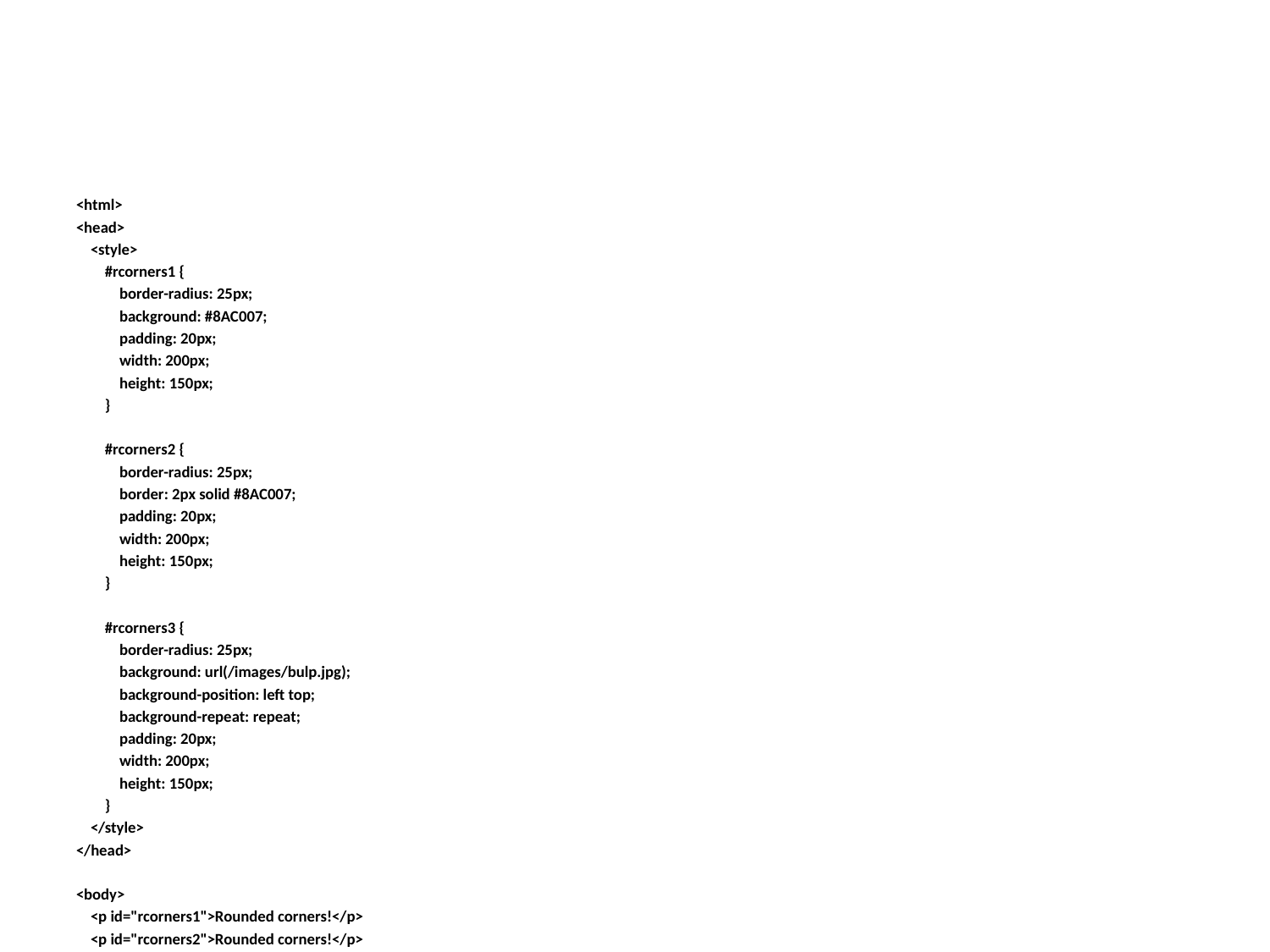

#
<html>
<head>
    <style>
        #rcorners1 {
            border-radius: 25px;
            background: #8AC007;
            padding: 20px;
            width: 200px;
            height: 150px;
        }

        #rcorners2 {
            border-radius: 25px;
            border: 2px solid #8AC007;
            padding: 20px;
            width: 200px;
            height: 150px;
        }

        #rcorners3 {
            border-radius: 25px;
            background: url(/images/bulp.jpg);
            background-position: left top;
            background-repeat: repeat;
            padding: 20px;
            width: 200px;
            height: 150px;
        }
    </style>
</head>

<body>
    <p id="rcorners1">Rounded corners!</p>
    <p id="rcorners2">Rounded corners!</p>
    <p id="rcorners3">Rounded corners!</p>
</body>
</html>